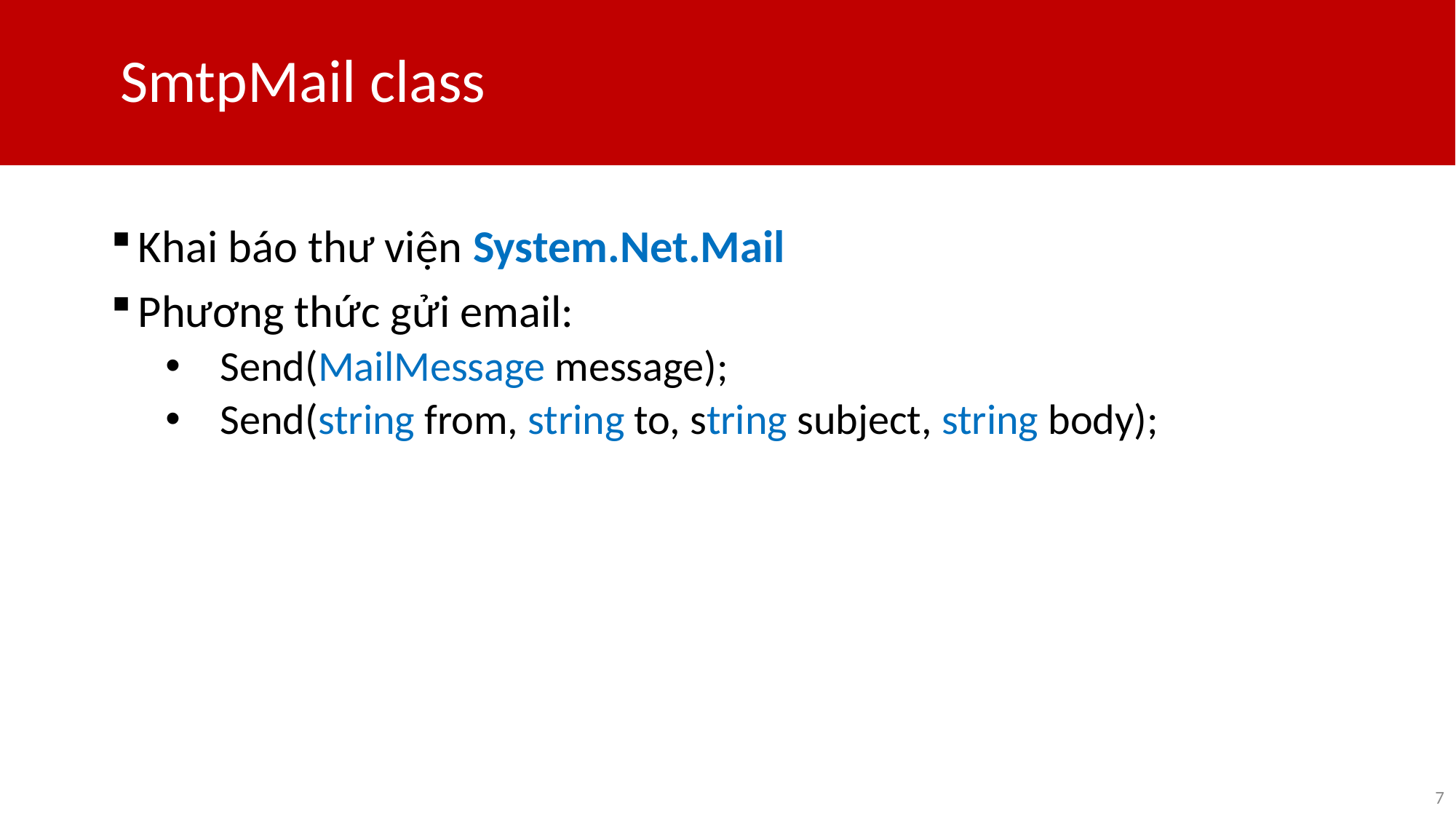

# SmtpMail class
Khai báo thư viện System.Net.Mail
Phương thức gửi email:
Send(MailMessage message);
Send(string from, string to, string subject, string body);
7